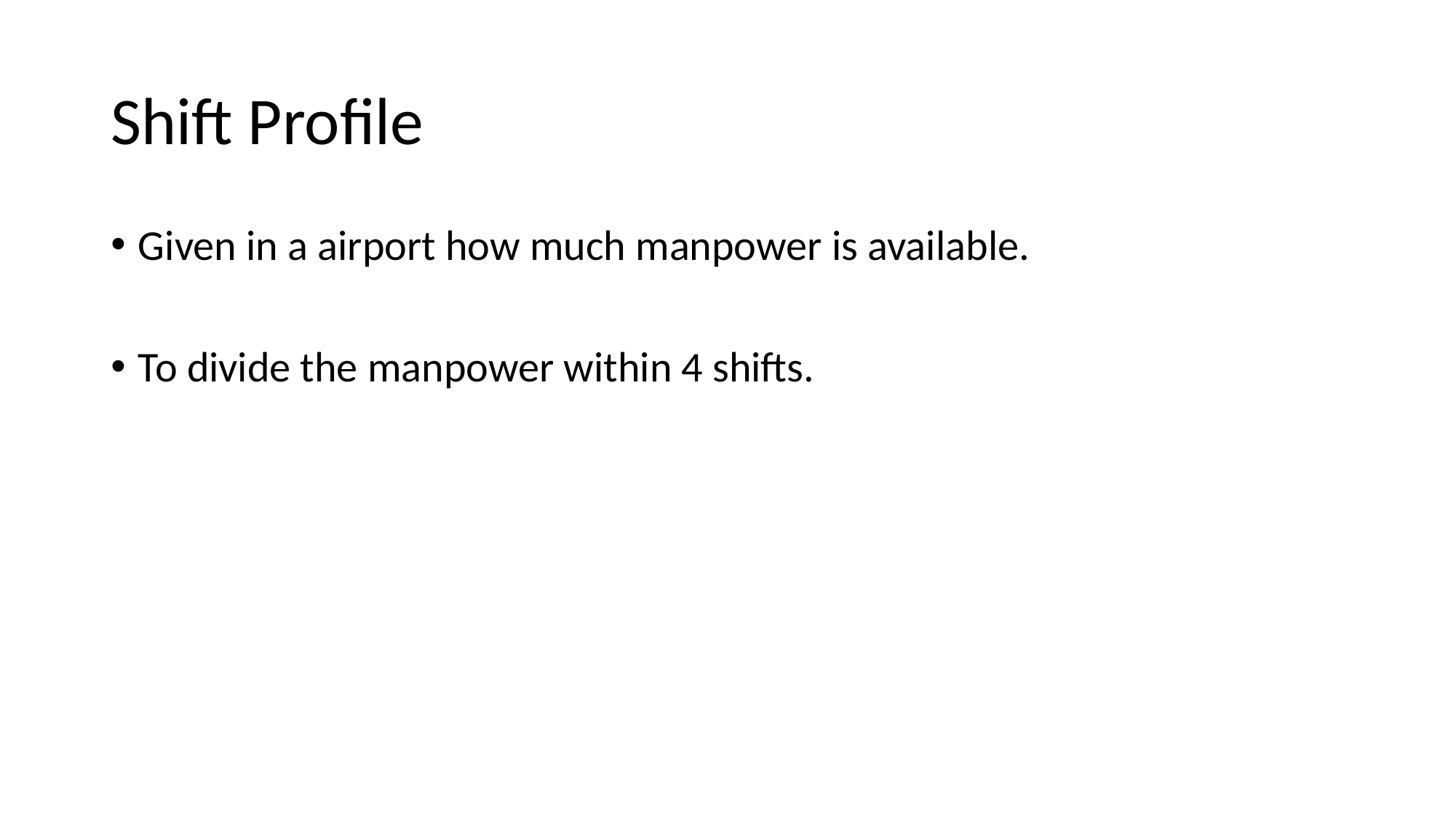

# Shift Profile
Given in a airport how much manpower is available.

To divide the manpower within 4 shifts.